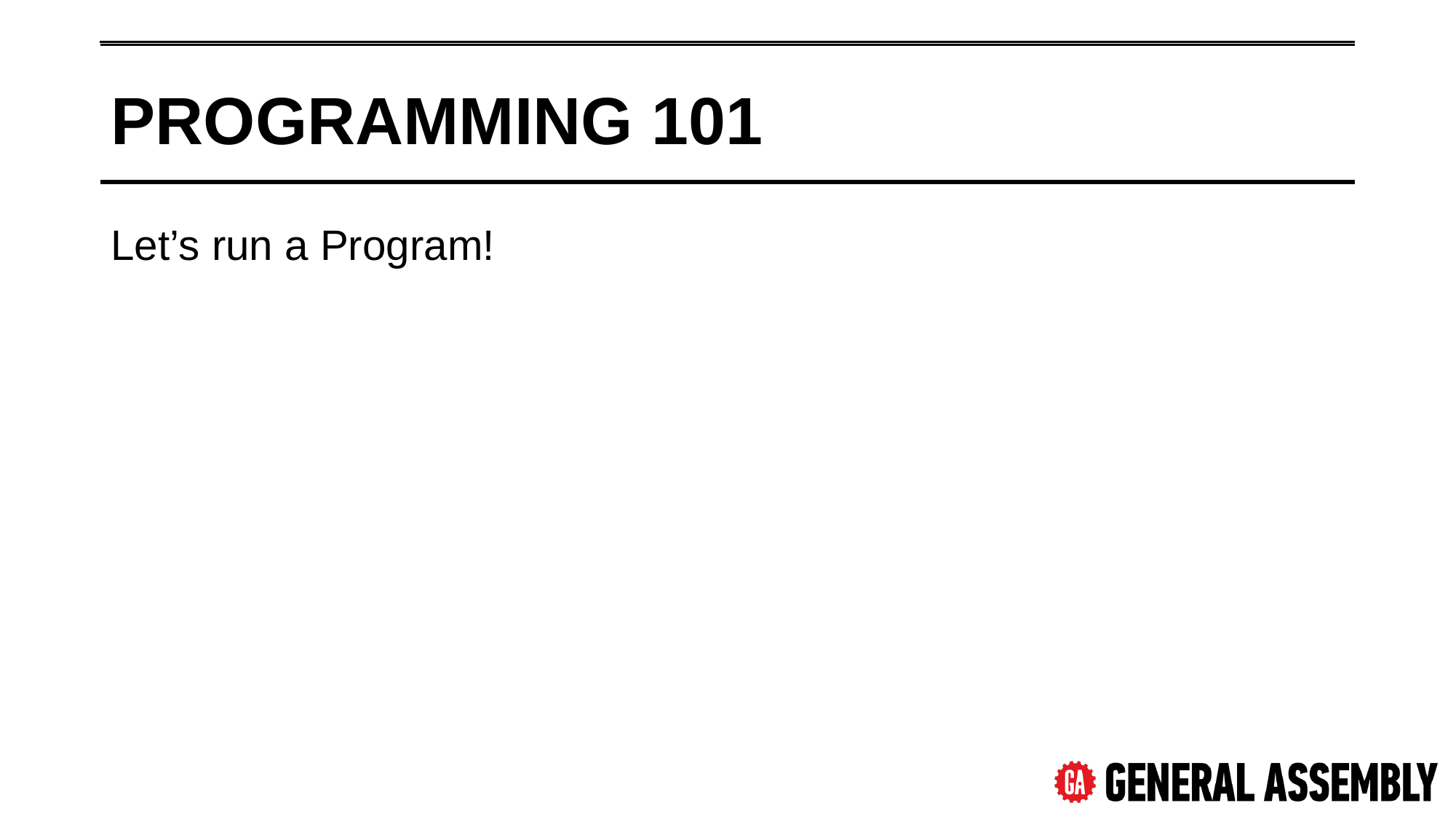

# Programming 101
Let’s run a Program!